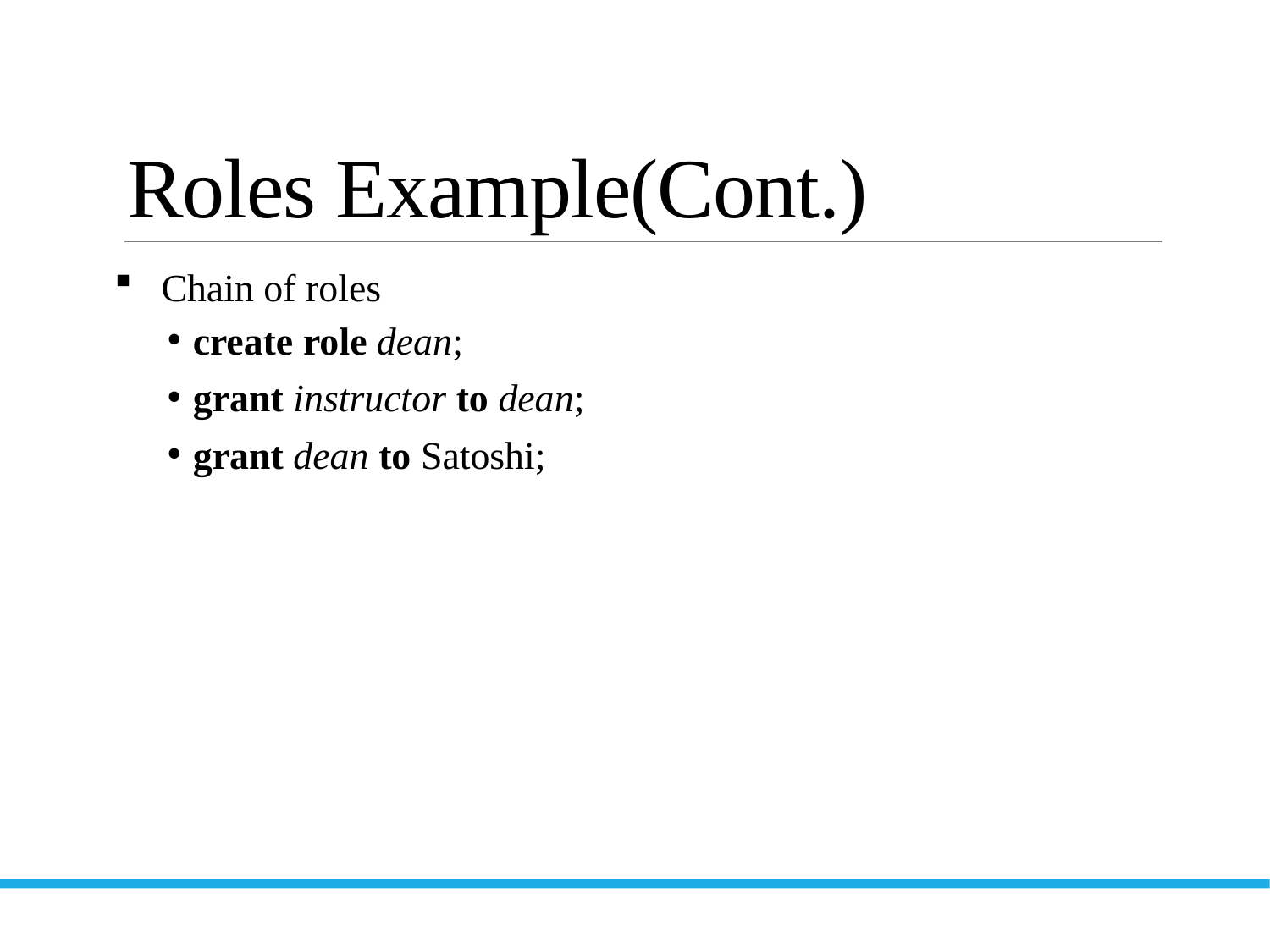

# Roles Example(Cont.)
   Chain of roles
create role dean;
grant instructor to dean;
grant dean to Satoshi;